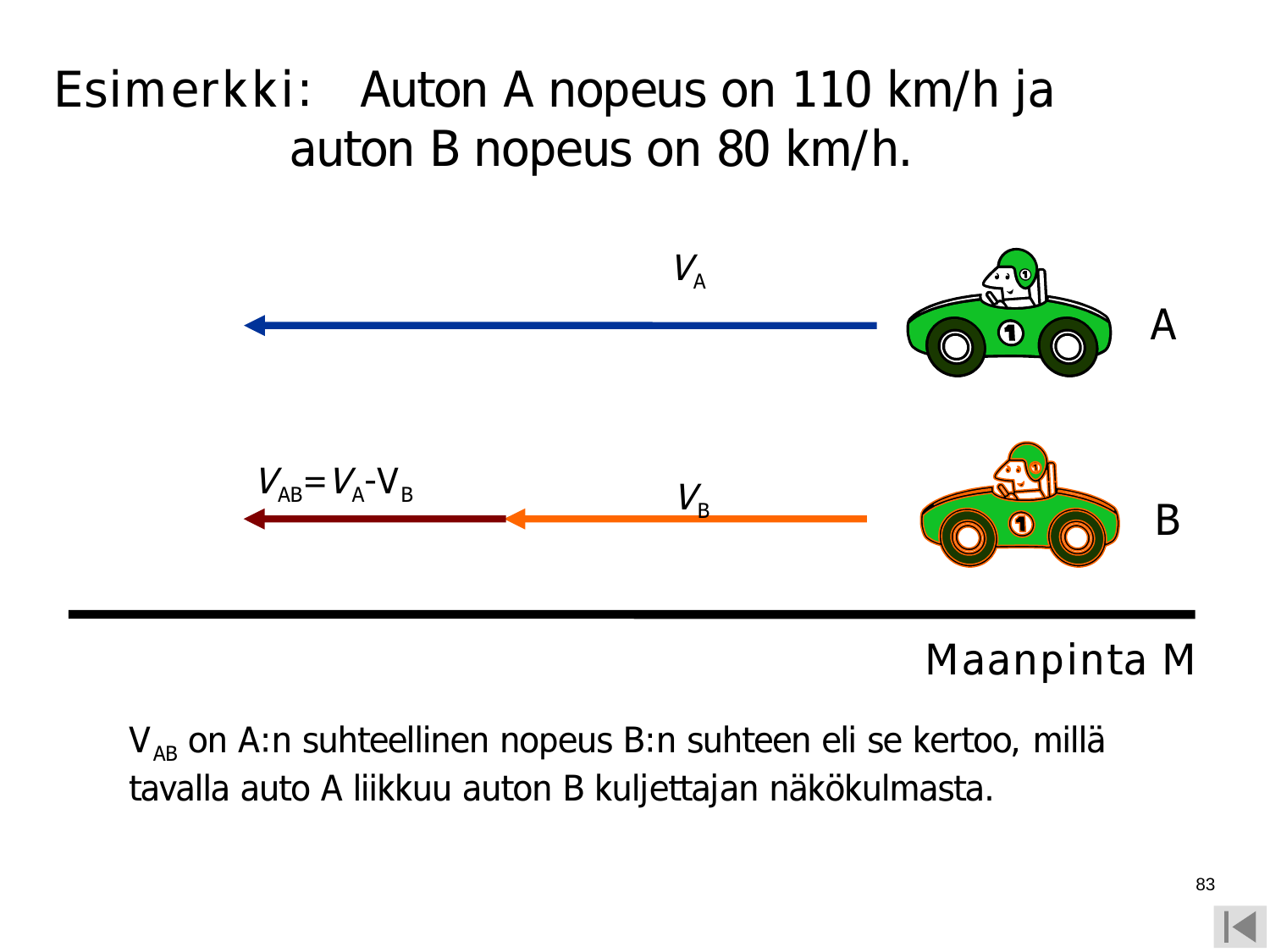

Esimerkki:   Auton A nopeus on 110 km/h ja 		    auton B nopeus on 80 km/h.
VA

A

VAB=VA-VB
VB
B

Maanpinta M
VAB on A:n suhteellinen nopeus B:n suhteen eli se kertoo, millä tavalla auto A liikkuu auton B kuljettajan näkökulmasta.
83